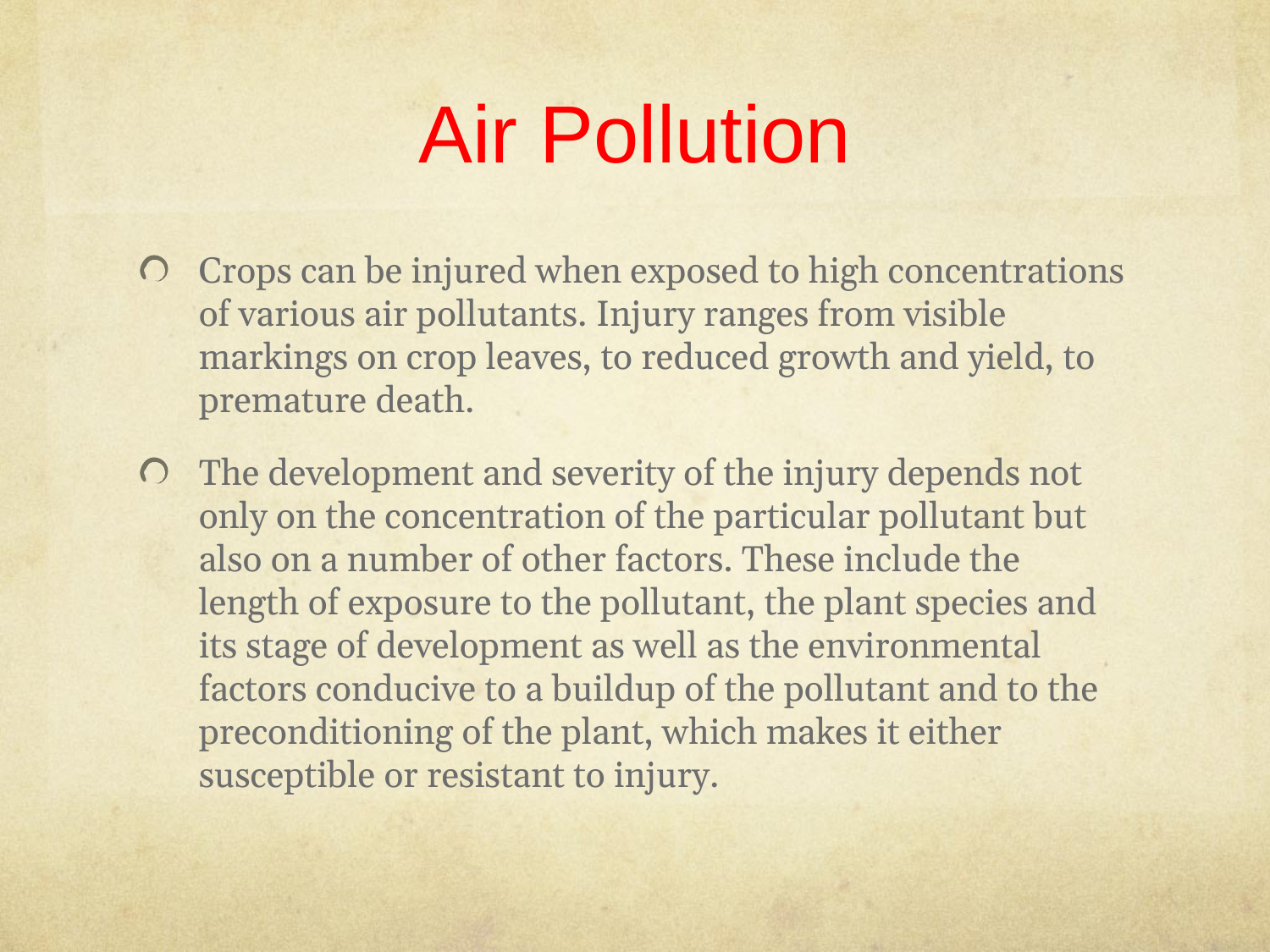

# Air Pollution
Crops can be injured when exposed to high concentrations of various air pollutants. Injury ranges from visible markings on crop leaves, to reduced growth and yield, to premature death.
The development and severity of the injury depends not only on the concentration of the particular pollutant but also on a number of other factors. These include the length of exposure to the pollutant, the plant species and its stage of development as well as the environmental factors conducive to a buildup of the pollutant and to the preconditioning of the plant, which makes it either susceptible or resistant to injury.